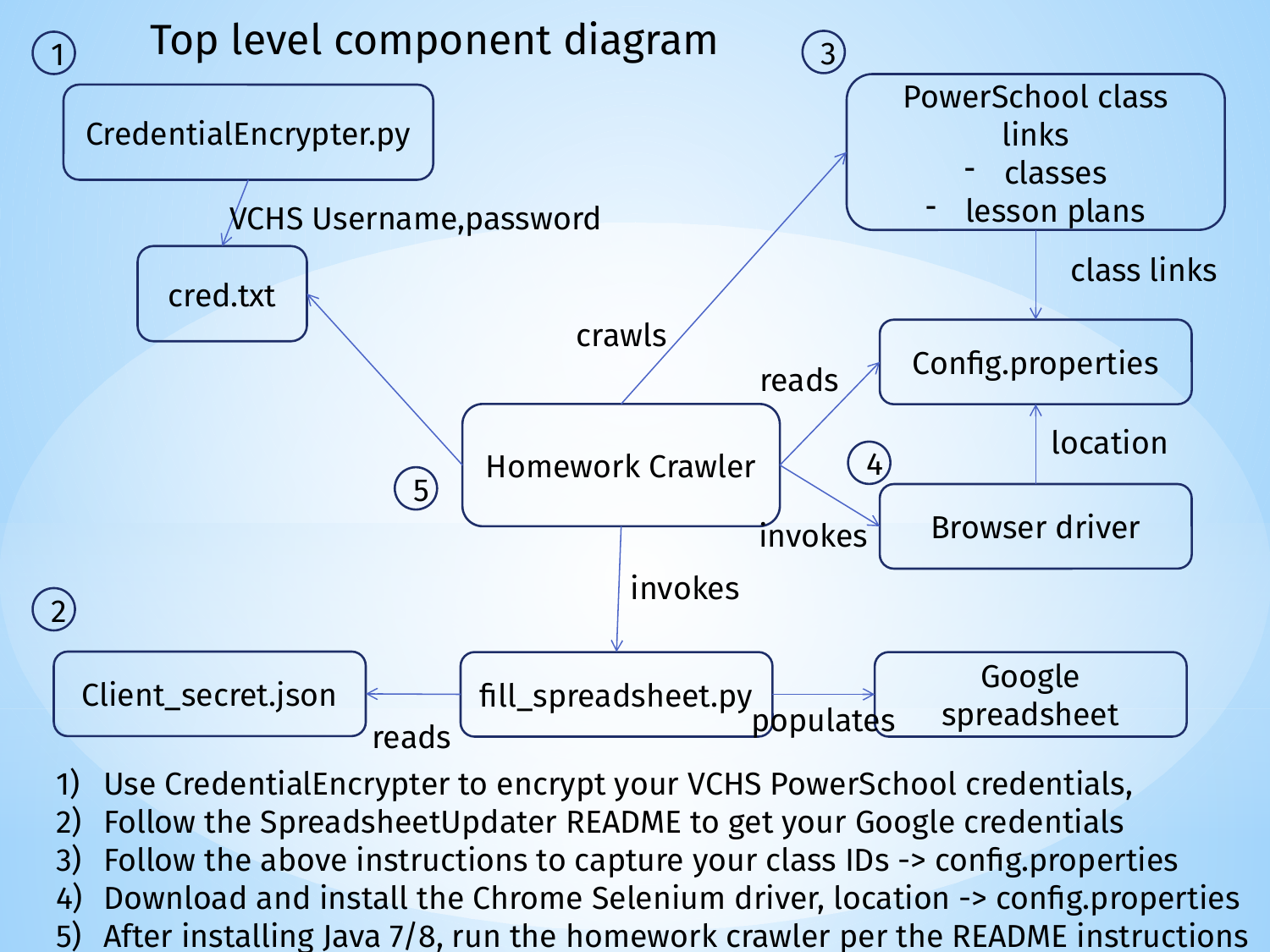

Top level component diagram
3
1
PowerSchool class links
classes
lesson plans
CredentialEncrypter.py
VCHS Username,password
class links
cred.txt
crawls
Config.properties
reads
Homework Crawler
location
4
5
Browser driver
invokes
invokes
2
Client_secret.json
fill_spreadsheet.py
Google spreadsheet
populates
reads
Use CredentialEncrypter to encrypt your VCHS PowerSchool credentials,
Follow the SpreadsheetUpdater README to get your Google credentials
Follow the above instructions to capture your class IDs -> config.properties
Download and install the Chrome Selenium driver, location -> config.properties
After installing Java 7/8, run the homework crawler per the README instructions